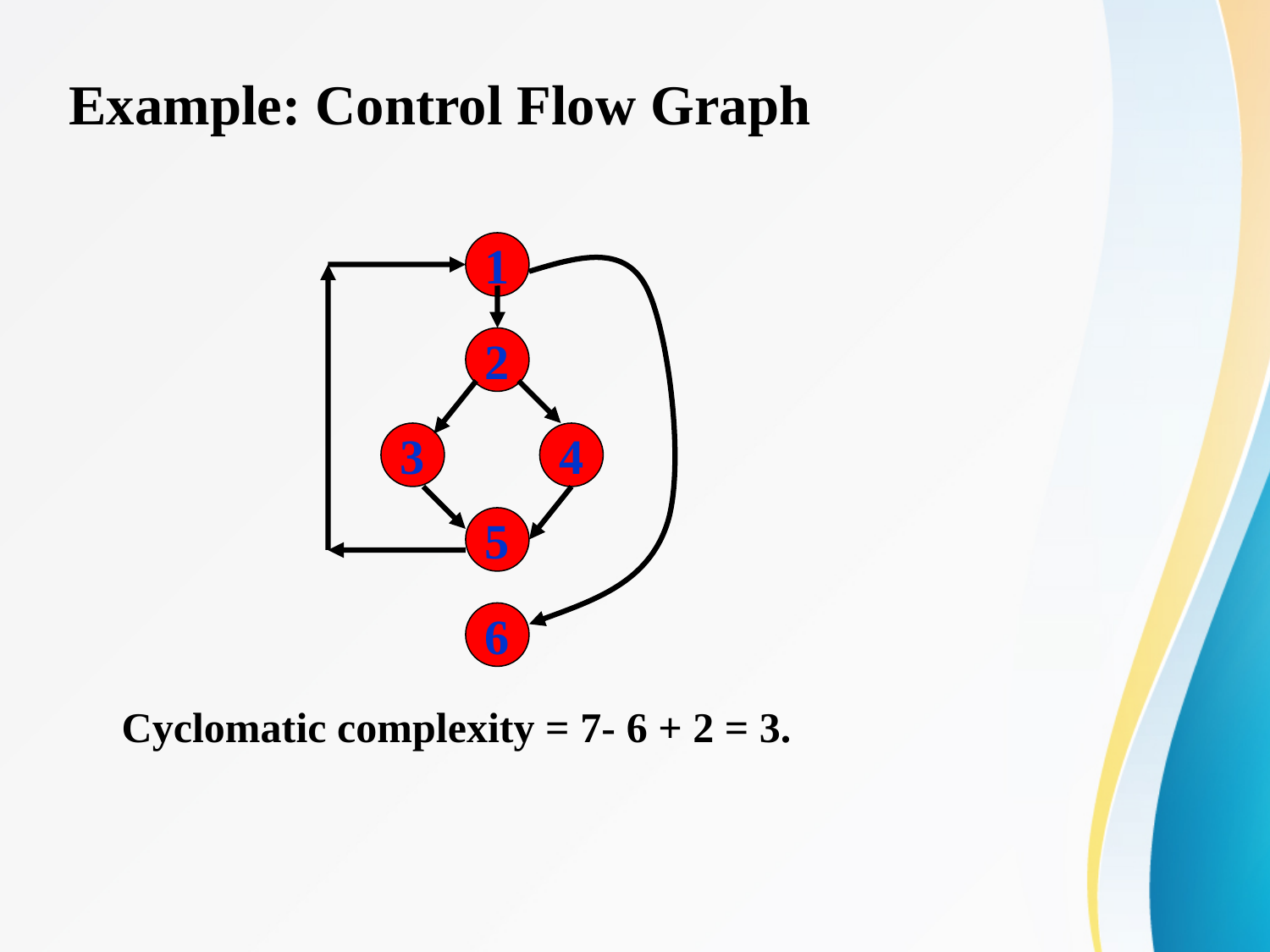

# Example: Control Flow Graph
1

2

3
4

5

6
Cyclomatic complexity = 7- 6 + 2 = 3.

38